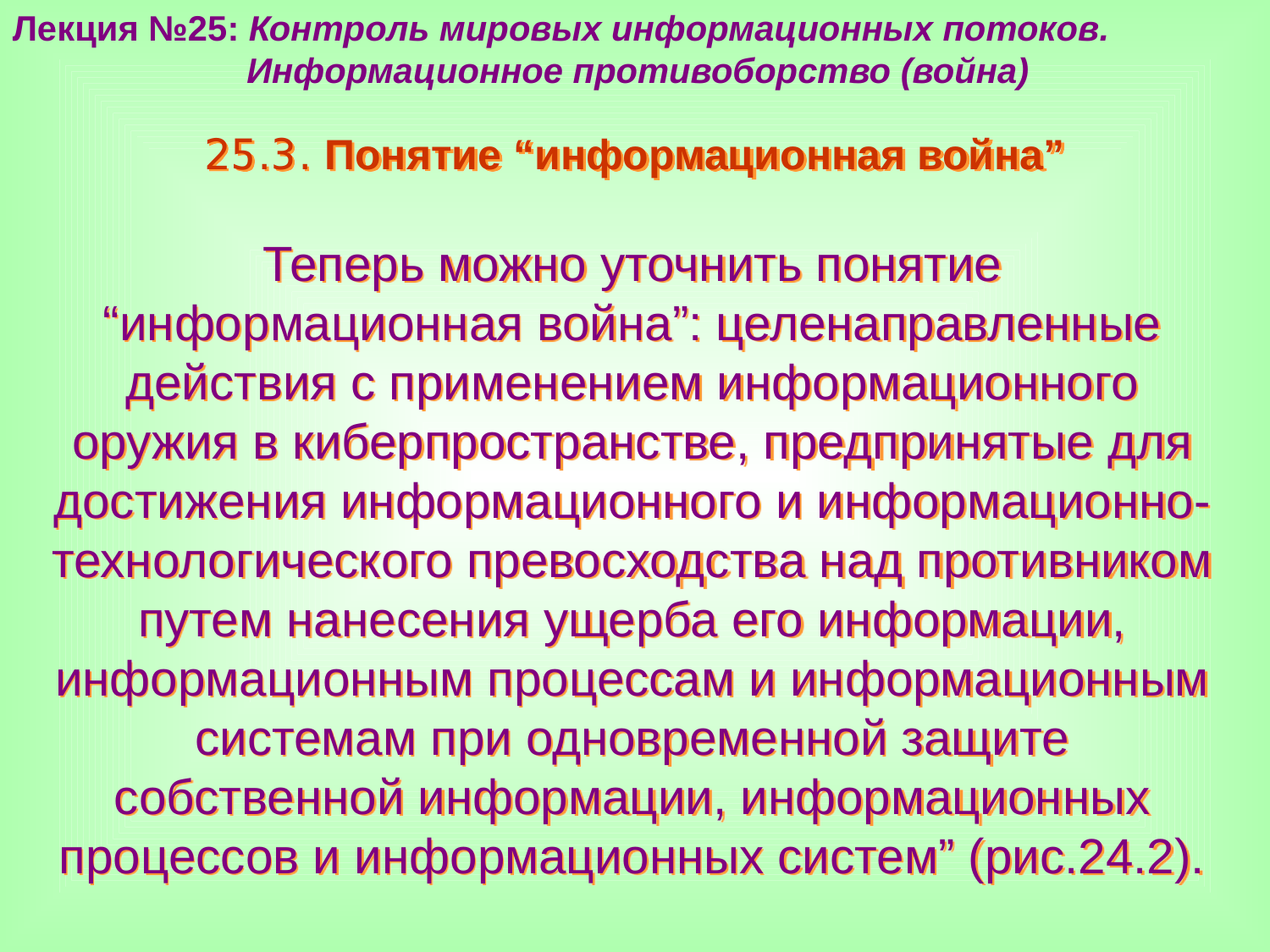

Лекция №25: Контроль мировых информационных потоков.
	           Информационное противоборство (война)
25.3. Понятие “информационная война”
Теперь можно уточнить понятие “информационная война”: целенаправленные действия с применением информационного оружия в киберпространстве, предпринятые для достижения информационного и информационно-технологического превосходства над противником путем нанесения ущерба его информации, информационным процессам и информационным системам при одновременной защите собственной информации, информационных процессов и информационных систем” (рис.24.2).